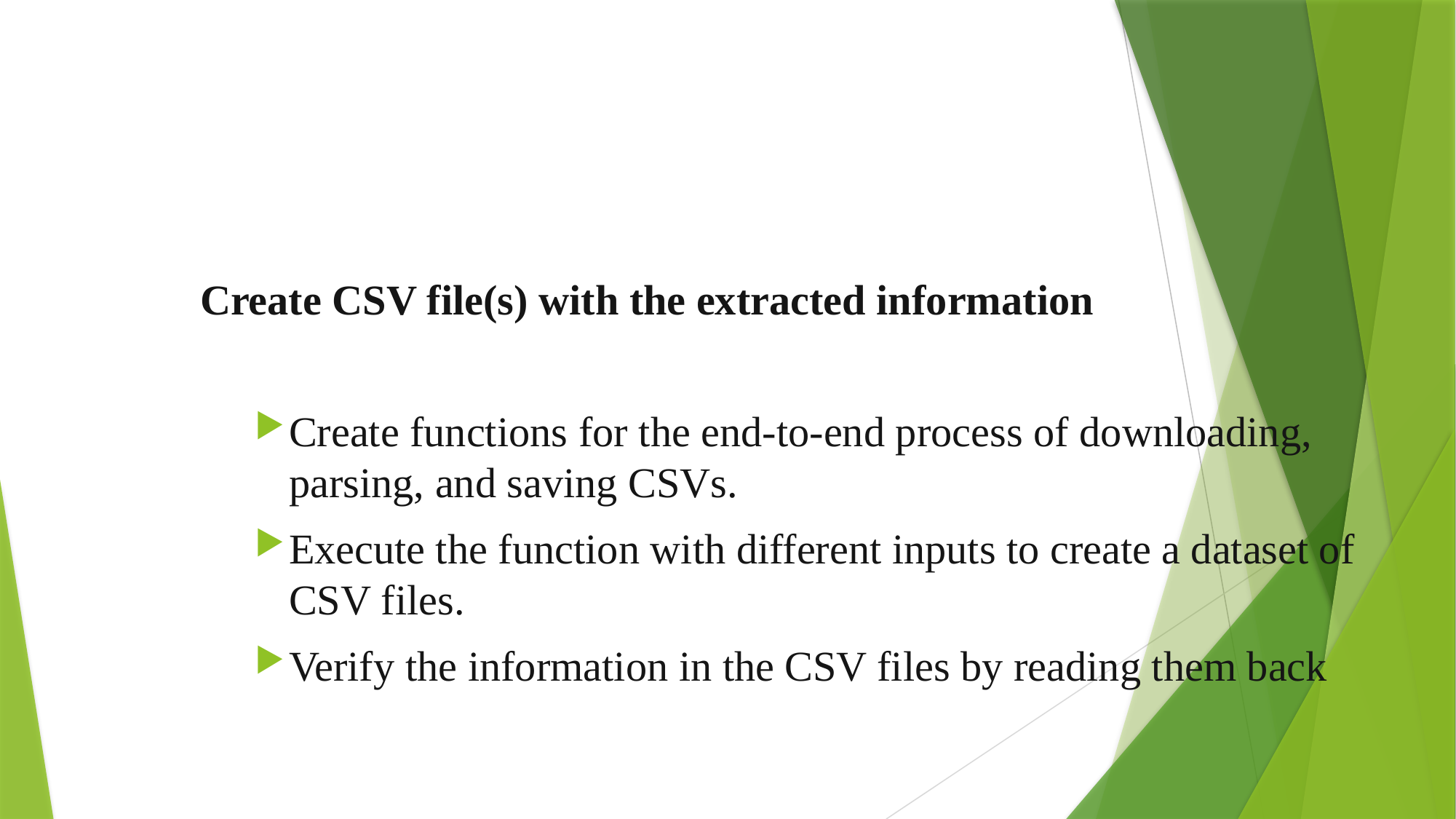

Create CSV file(s) with the extracted information

Create functions for the end-to-end process of downloading, parsing, and saving CSVs.
Execute the function with different inputs to create a dataset of CSV files.
Verify the information in the CSV files by reading them back